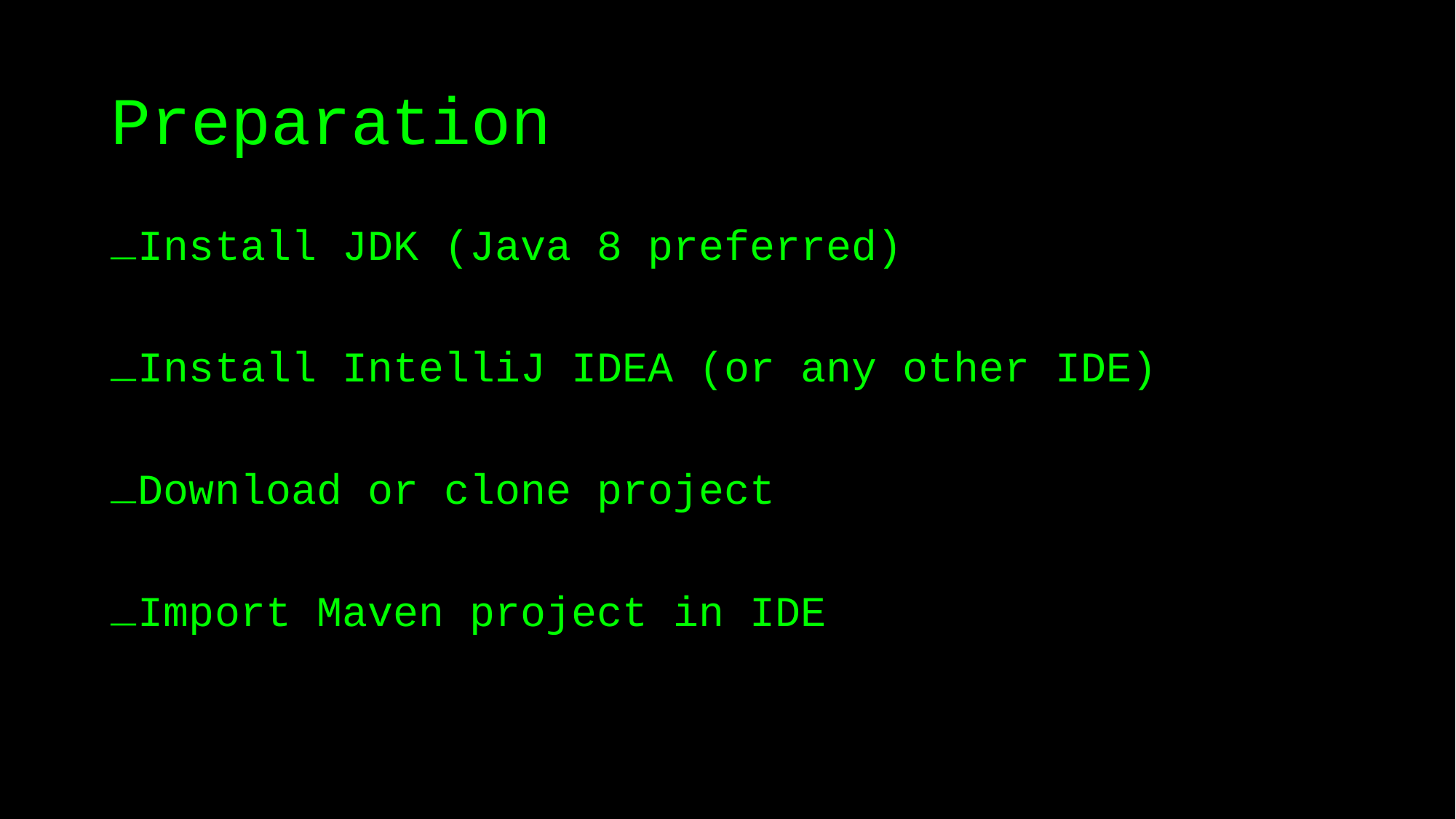

# Preparation
Install JDK (Java 8 preferred)

Install IntelliJ IDEA (or any other IDE)

Download or clone project

Import Maven project in IDE